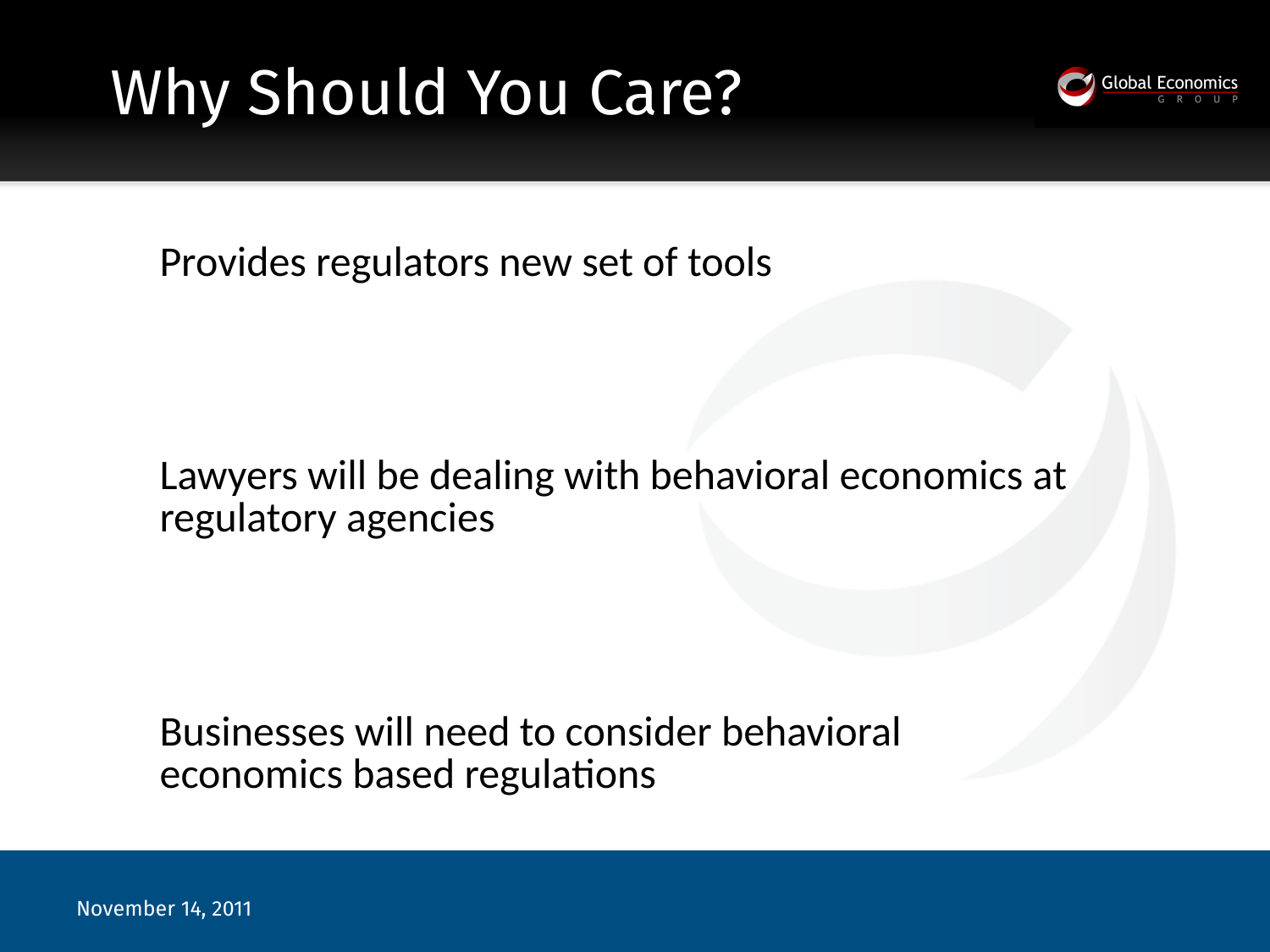

# Why Should You Care?
Provides regulators new set of tools
Lawyers will be dealing with behavioral economics at regulatory agencies
Businesses will need to consider behavioral economics based regulations
November 14, 2011